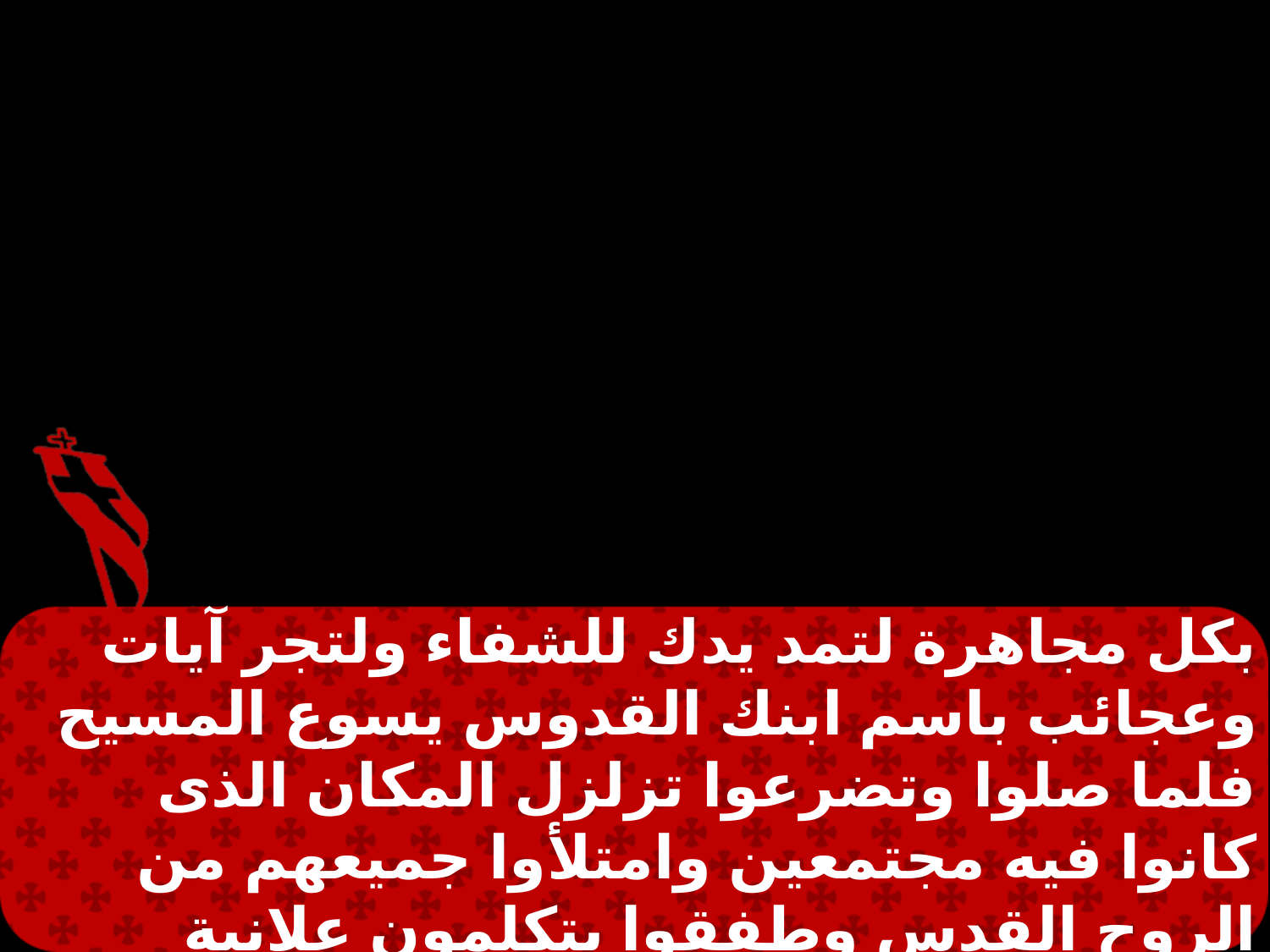

بكل مجاهرة لتمد يدك للشفاء ولتجر آيات وعجائب باسم ابنك القدوس يسوع المسيح فلما صلوا وتضرعوا تزلزل المكان الذى كانوا فيه مجتمعين وامتلأوا جميعهم من الروح القدس وطفقوا يتكلمون علانية بكلمة الرب.